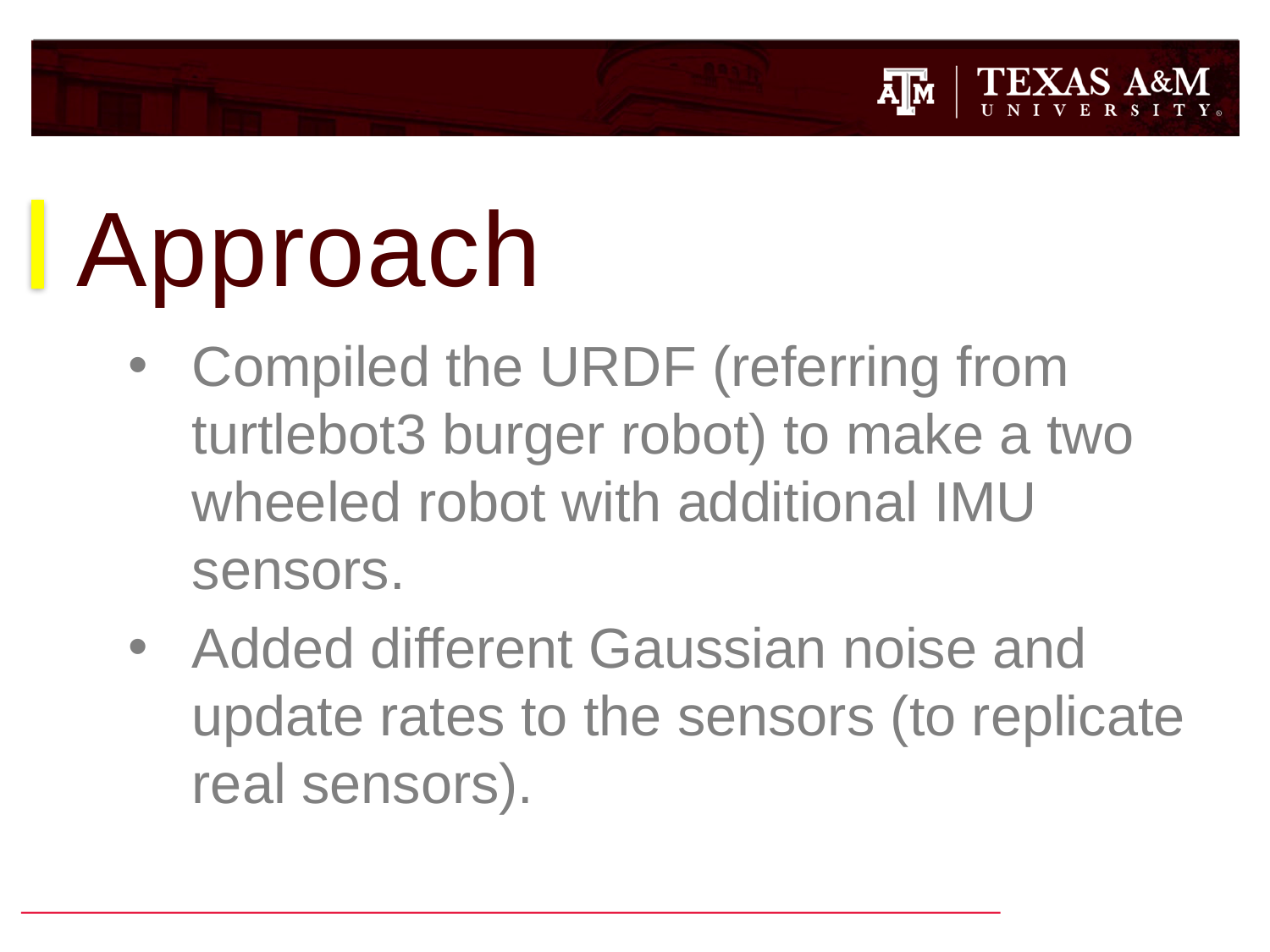

# Approach
Compiled the URDF (referring from turtlebot3 burger robot) to make a two wheeled robot with additional IMU sensors.
Added different Gaussian noise and update rates to the sensors (to replicate real sensors).